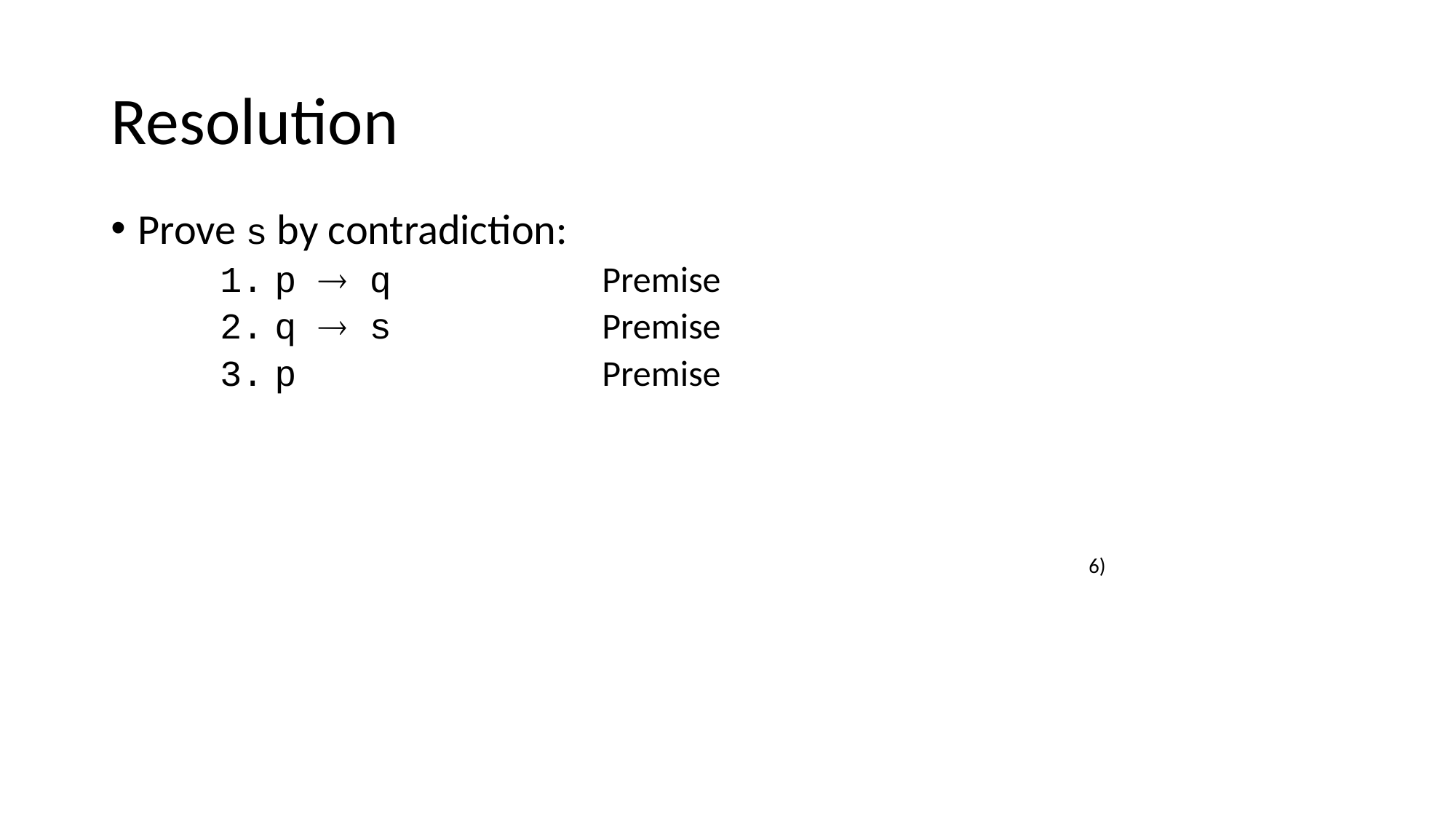

# Resolution
Prove s by contradiction:
p → q		Premise
q → s		Premise
p			Premise
¬s			Negate the conclusion, s
¬q			Modus Tollens using 2 and 4
¬p			Modus Tollens using 1 and 5
F			second Negation law (Section 1.3.1 Table 6)